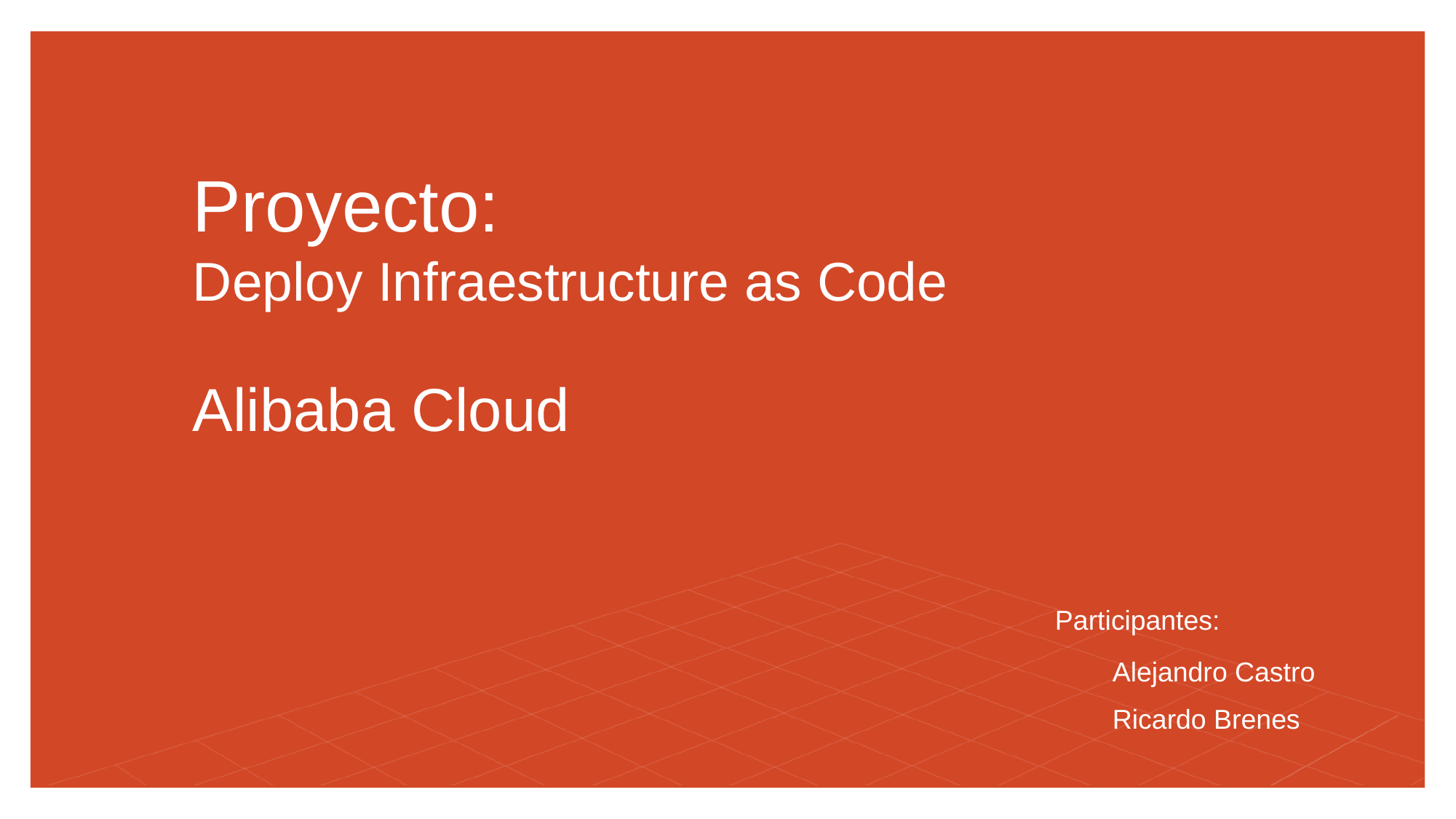

# Proyecto: Deploy Infraestructure as Code
Alibaba Cloud
Participantes:
Alejandro Castro
Ricardo Brenes